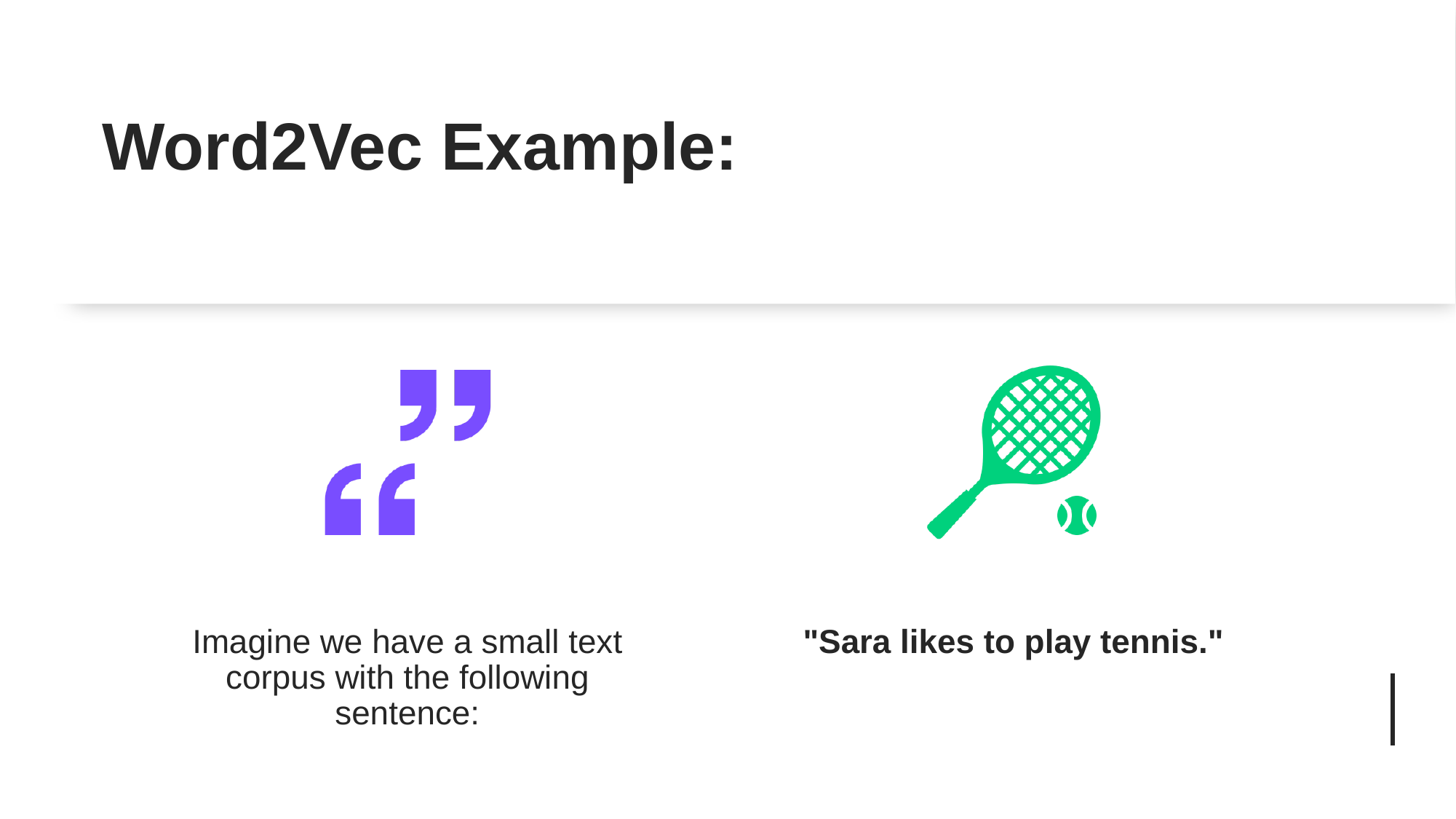

# Word2Vec Example:
Imagine we have a small text corpus with the following sentence:
"Sara likes to play tennis."